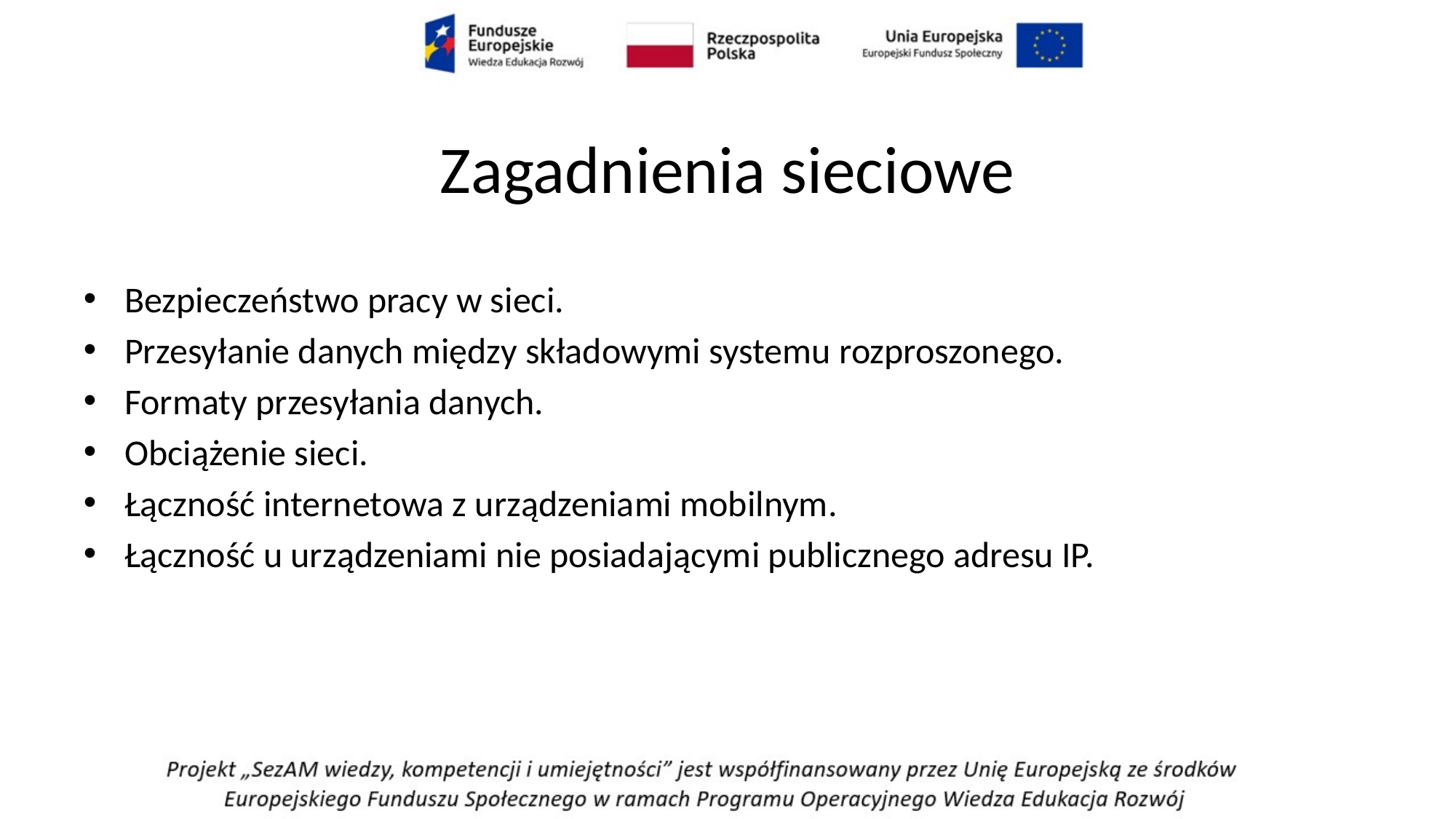

# Zagadnienia sieciowe
Bezpieczeństwo pracy w sieci.
Przesyłanie danych między składowymi systemu rozproszonego.
Formaty przesyłania danych.
Obciążenie sieci.
Łączność internetowa z urządzeniami mobilnym.
Łączność u urządzeniami nie posiadającymi publicznego adresu IP.